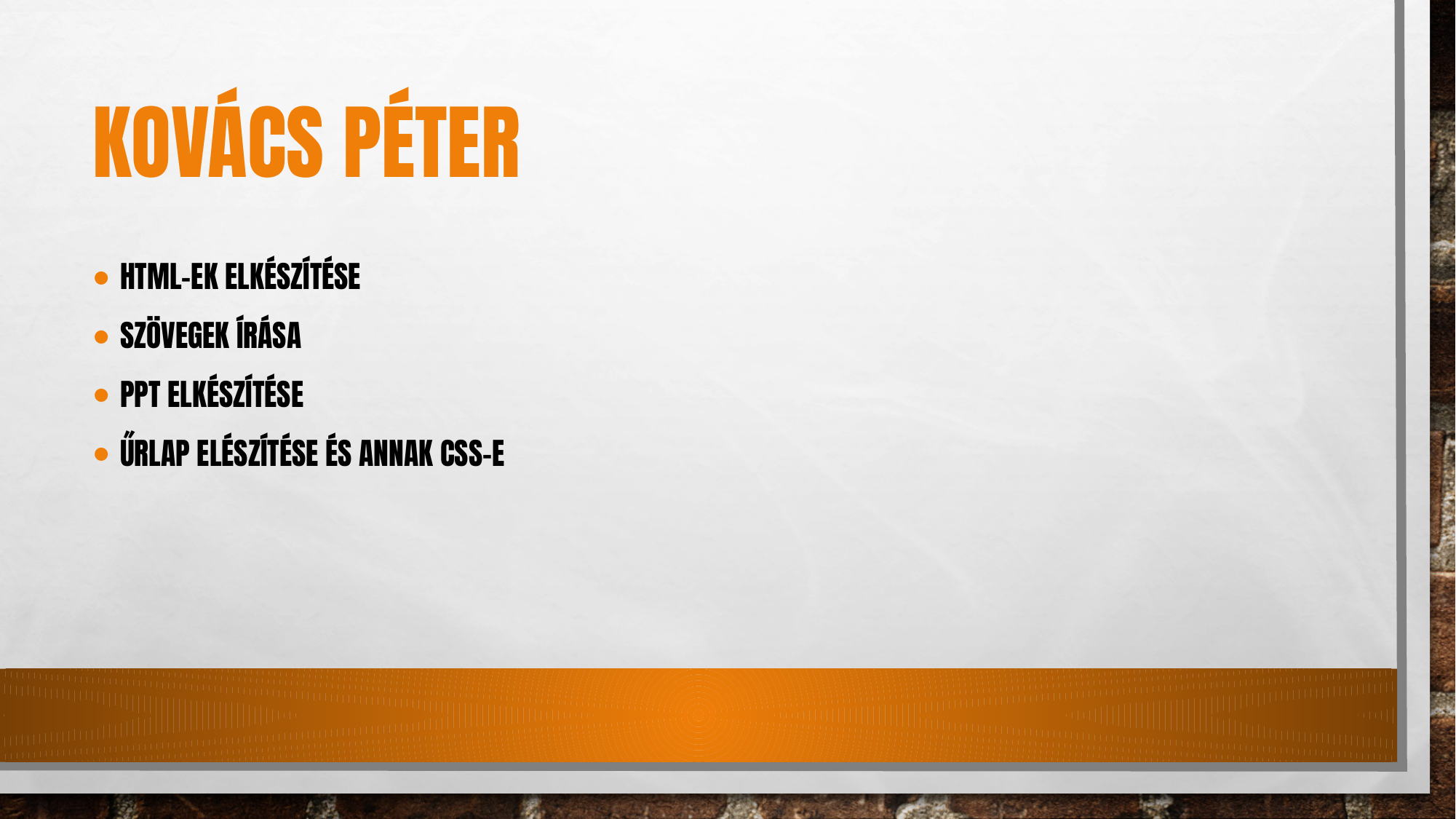

# Kovács Péter
HTML-ek elkészítése
Szövegek írása
PPt elkészítése
Űrlap elészítése és annak css-e